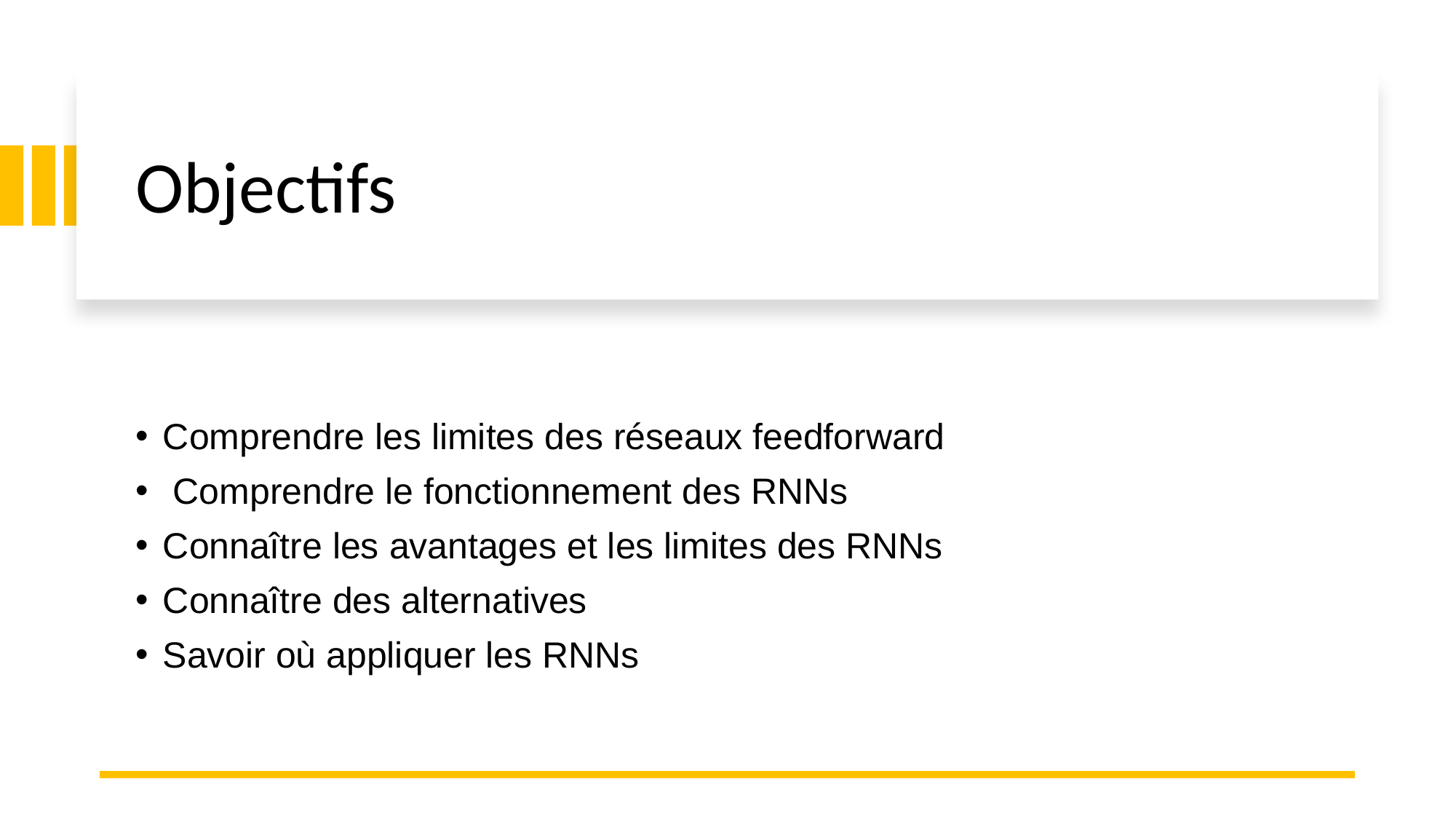

# Objectifs

Comprendre les limites des réseaux feedforward
 Comprendre le fonctionnement des RNNs
Connaître les avantages et les limites des RNNs
Connaître des alternatives
Savoir où appliquer les RNNs